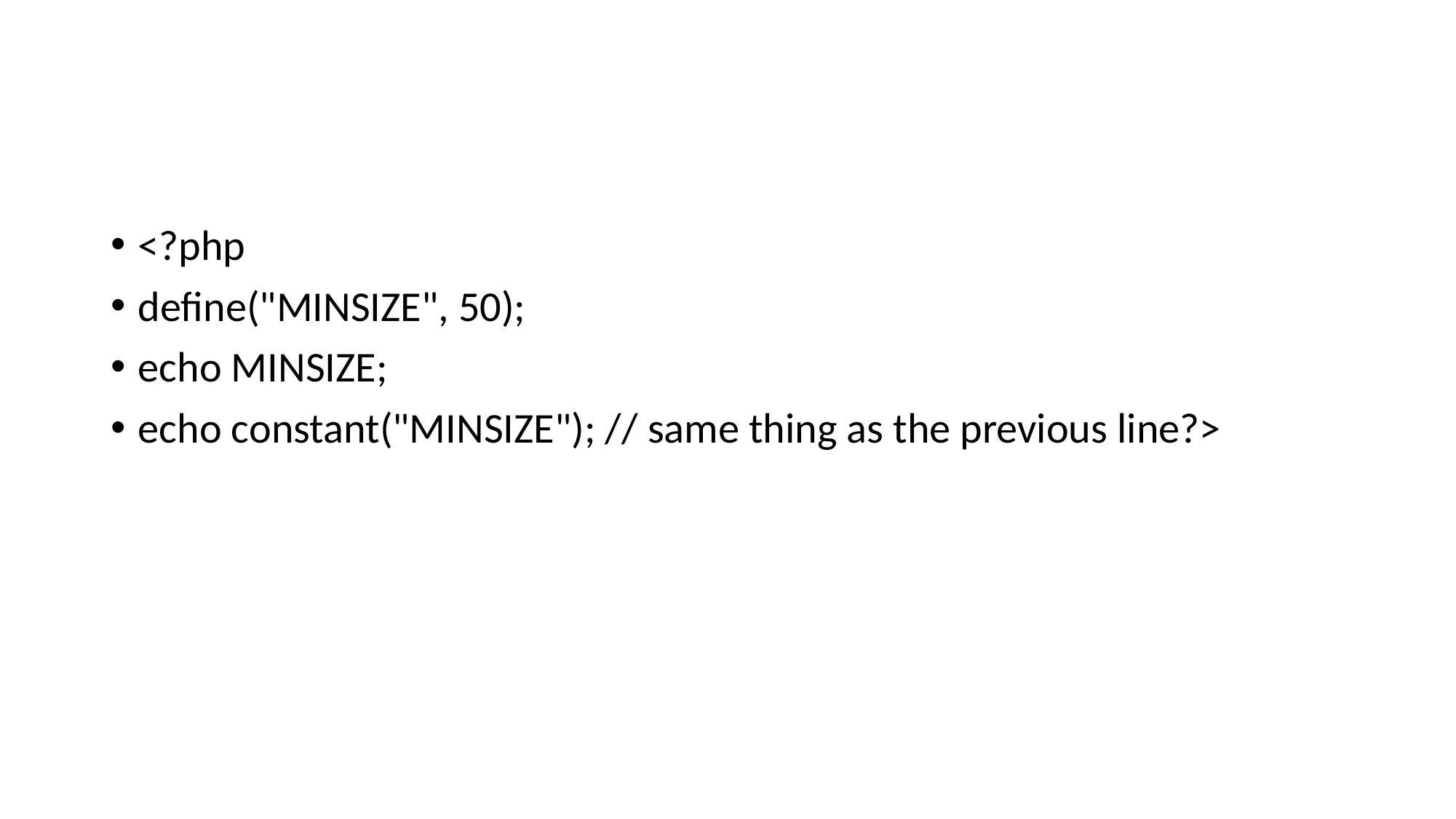

#
<?php
define("MINSIZE", 50);
echo MINSIZE;
echo constant("MINSIZE"); // same thing as the previous line?>